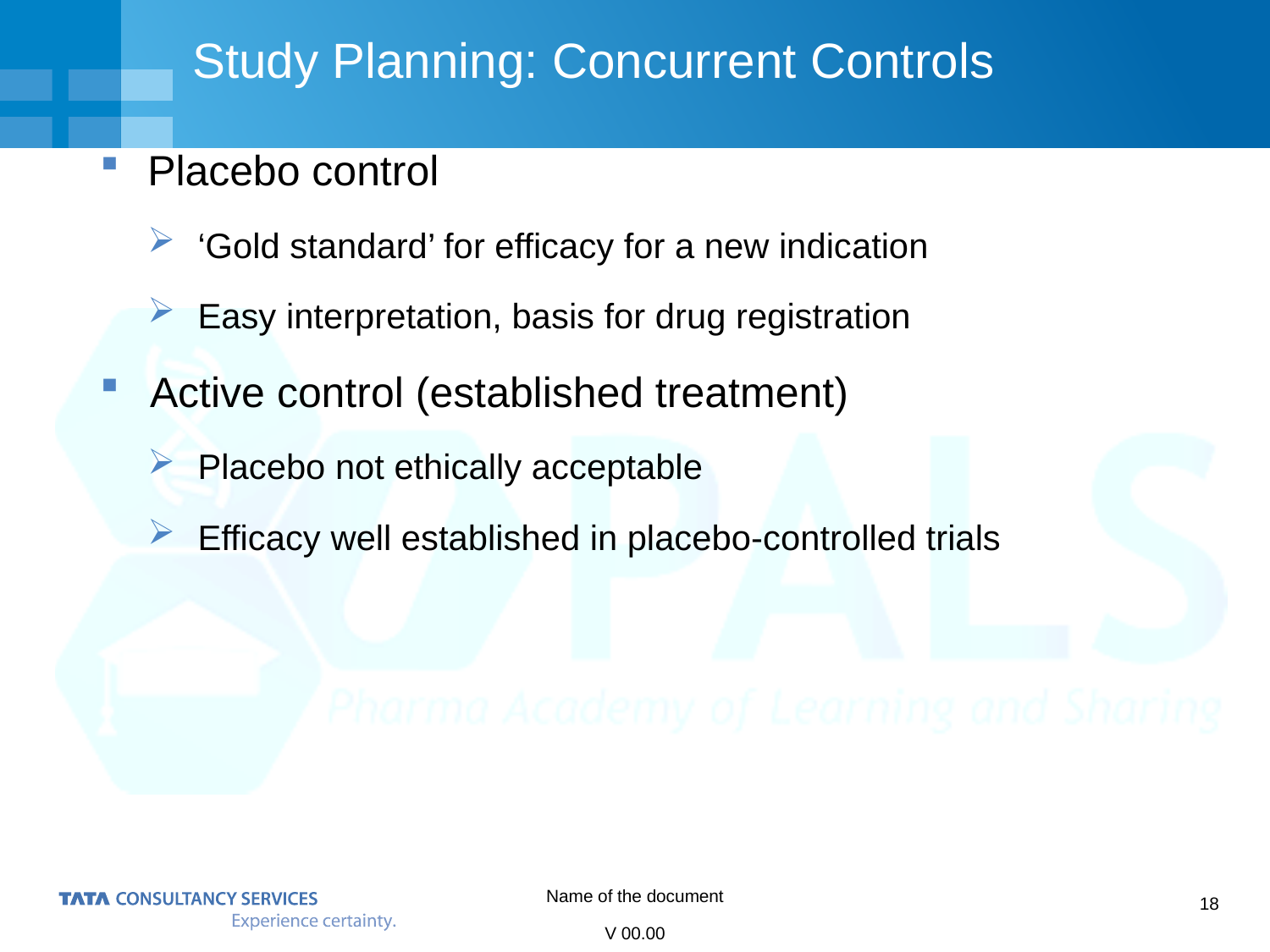

# Study Planning: Concurrent Controls
Placebo control
‘Gold standard’ for efficacy for a new indication
Easy interpretation, basis for drug registration
Active control (established treatment)
Placebo not ethically acceptable
Efficacy well established in placebo-controlled trials